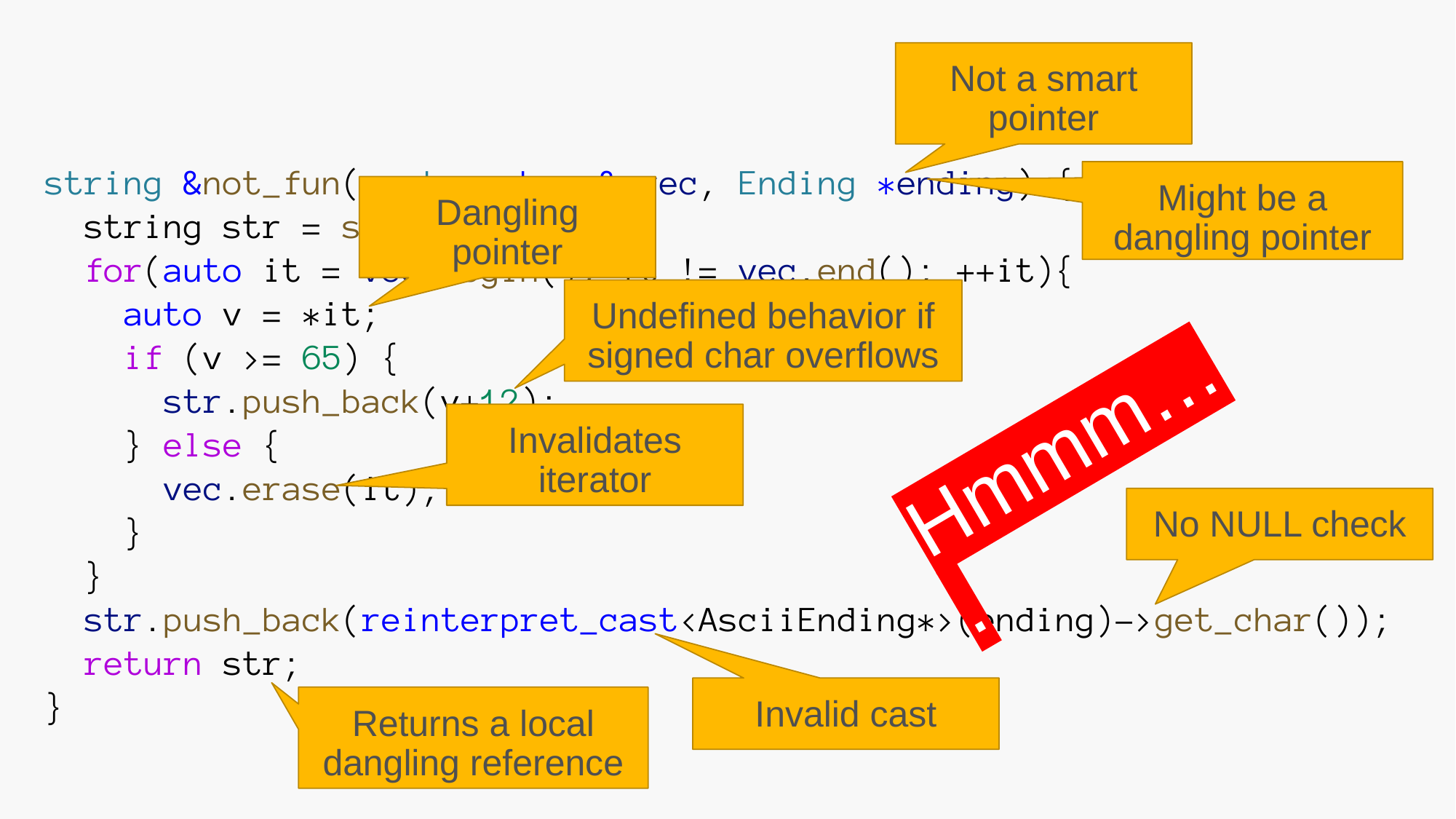

Not a smart pointer
string &not_fun(vector<char>& vec, Ending *ending) {
  string str = string();
  for(auto it = vec.begin(); it != vec.end(); ++it){
    auto v = *it;
    if (v >= 65) {
      str.push_back(v+12);
    } else {
      vec.erase(it);
    }
  }
  str.push_back(reinterpret_cast<AsciiEnding*>(ending)->get_char());
  return str;
}
Might be a dangling pointer
Dangling pointer
Undefined behavior if signed char overflows
Hmmm….
Invalidates iterator
No NULL check
Invalid cast
Returns a local dangling reference